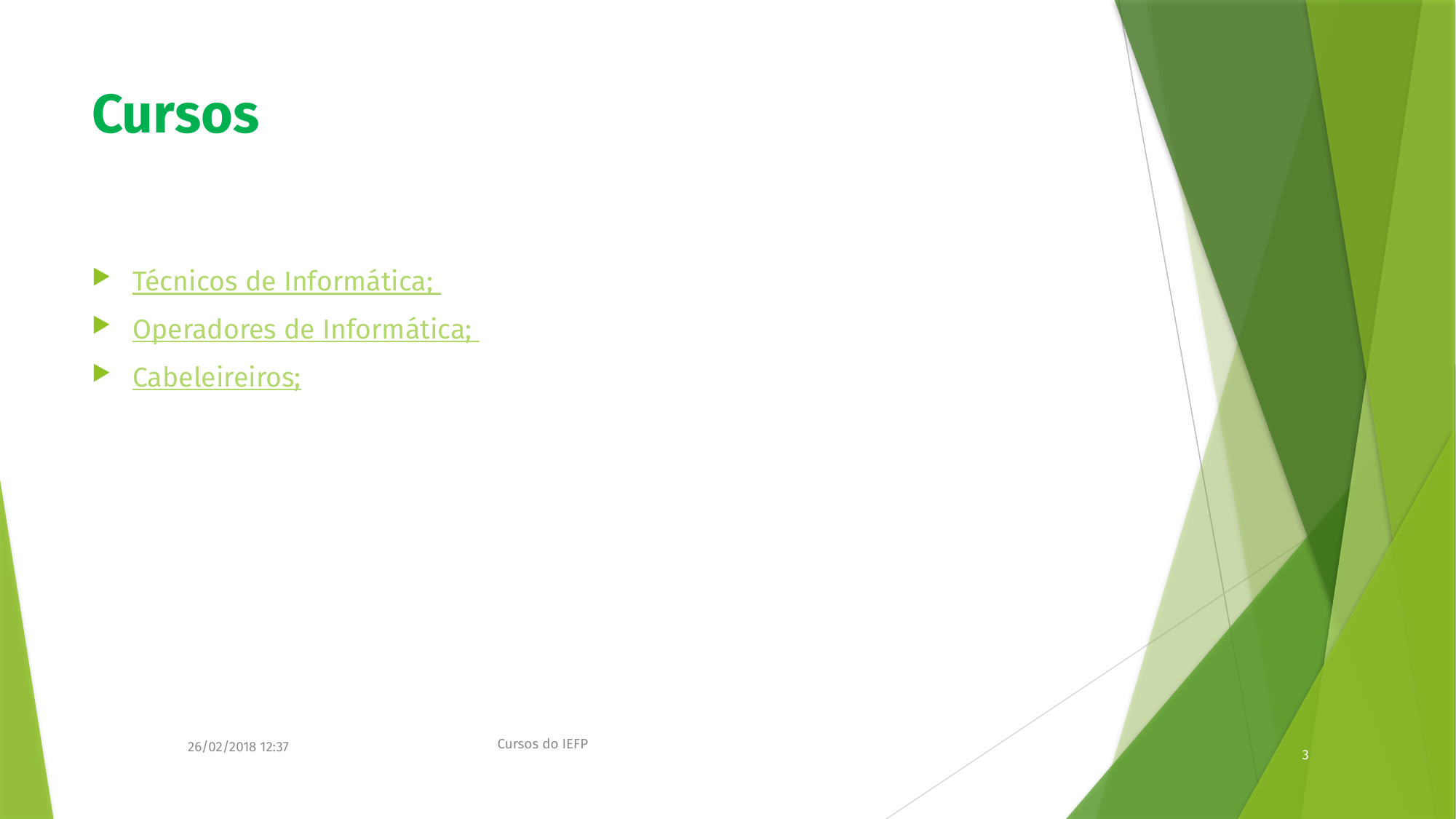

# Cursos
Técnicos de Informática;
Operadores de Informática;
Cabeleireiros;
Cursos do IEFP
26/02/2018 12:37
3